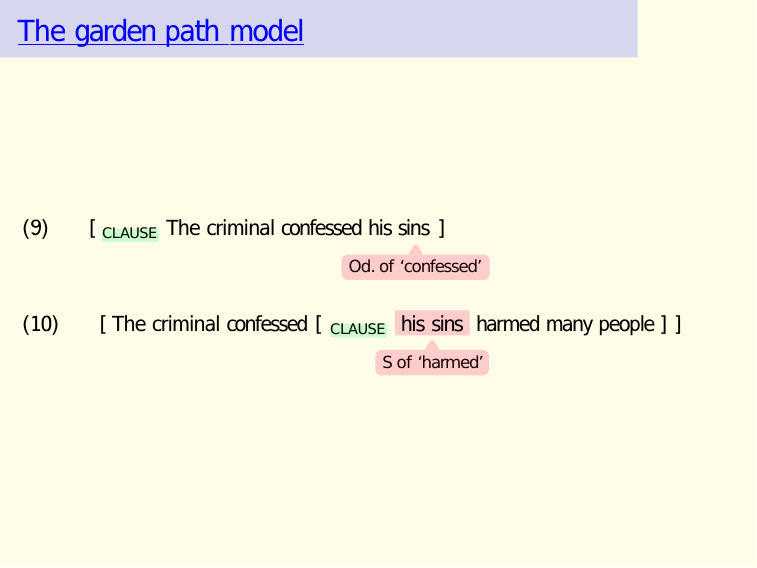

# The garden path model
(9)
[
The criminal confessed his sins ]
CLAUSE

Od. of ‘confessed’
(10)
[ The criminal confessed [
harmed many people ] ]
his sins
CLAUSE

S of ‘harmed’